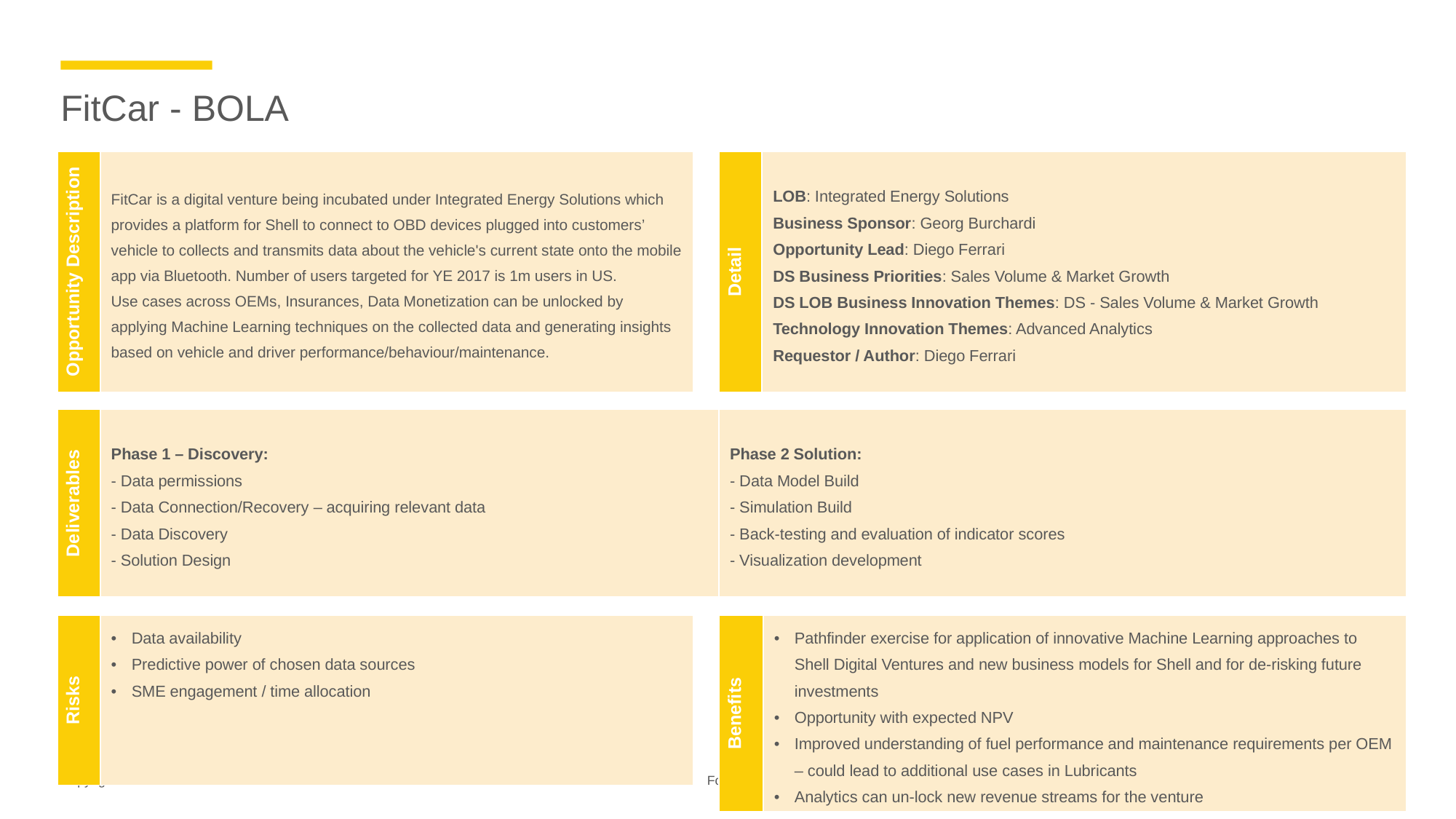

# FitCar - BOLA
| Opportunity Description | FitCar is a digital venture being incubated under Integrated Energy Solutions which provides a platform for Shell to connect to OBD devices plugged into customers’ vehicle to collects and transmits data about the vehicle's current state onto the mobile app via Bluetooth. Number of users targeted for YE 2017 is 1m users in US. Use cases across OEMs, Insurances, Data Monetization can be unlocked by applying Machine Learning techniques on the collected data and generating insights based on vehicle and driver performance/behaviour/maintenance. |
| --- | --- |
| Detail | LOB: Integrated Energy Solutions Business Sponsor: Georg Burchardi Opportunity Lead: Diego Ferrari DS Business Priorities: Sales Volume & Market Growth DS LOB Business Innovation Themes: DS - Sales Volume & Market Growth Technology Innovation Themes: Advanced Analytics Requestor / Author: Diego Ferrari |
| --- | --- |
| Deliverables | Phase 1 – Discovery: - Data permissions - Data Connection/Recovery – acquiring relevant data - Data Discovery - Solution Design | Phase 2 Solution: - Data Model Build - Simulation Build - Back-testing and evaluation of indicator scores - Visualization development |
| --- | --- | --- |
| Risks | Data availability Predictive power of chosen data sources SME engagement / time allocation |
| --- | --- |
| Benefits | Pathfinder exercise for application of innovative Machine Learning approaches to Shell Digital Ventures and new business models for Shell and for de-risking future investments Opportunity with expected NPV Improved understanding of fuel performance and maintenance requirements per OEM – could lead to additional use cases in Lubricants Analytics can un-lock new revenue streams for the venture |
| --- | --- |
Footer
4
Date Month 2016